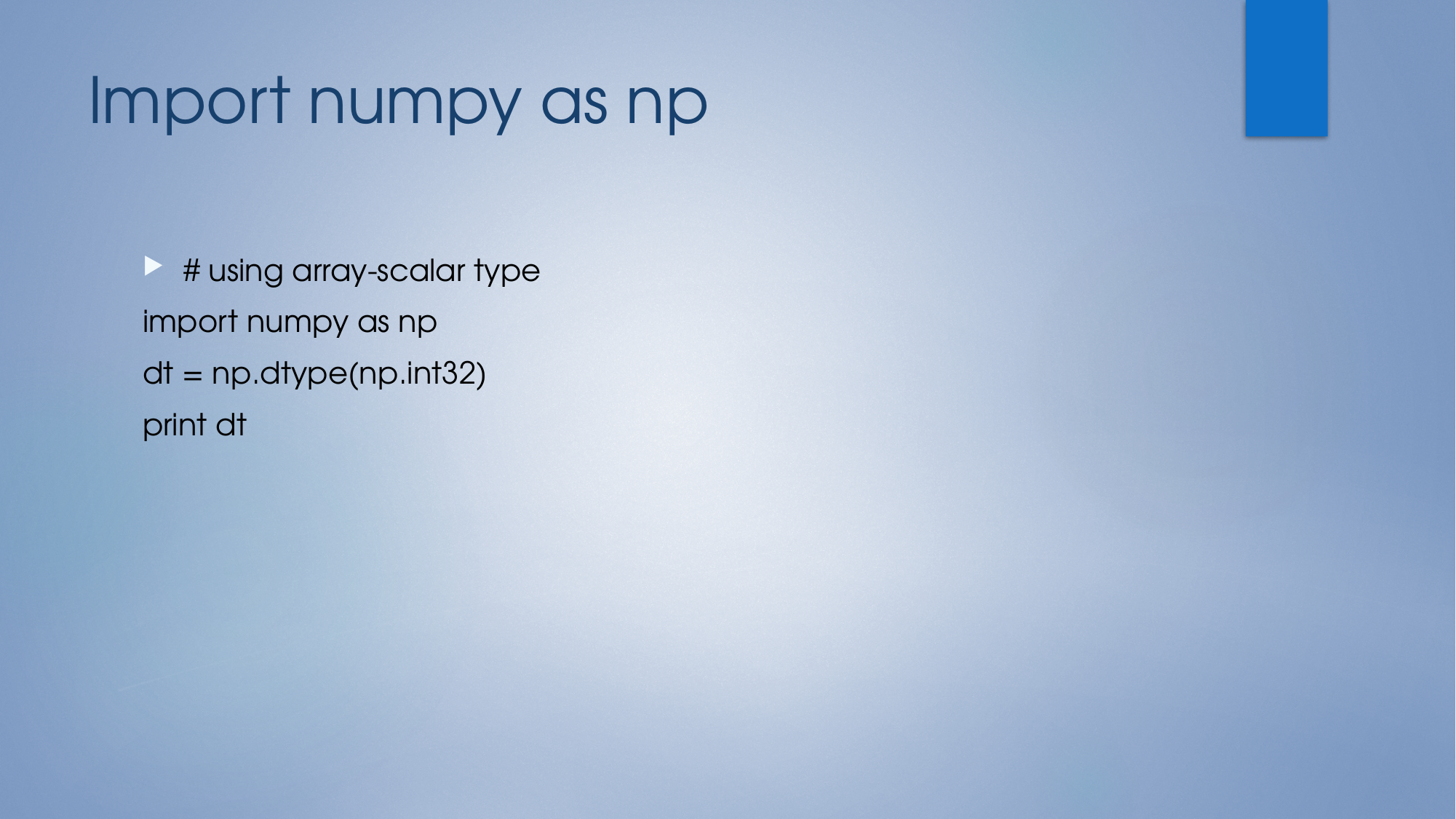

# Import numpy as np
# using array-scalar type
import numpy as np
dt = np.dtype(np.int32)
print dt